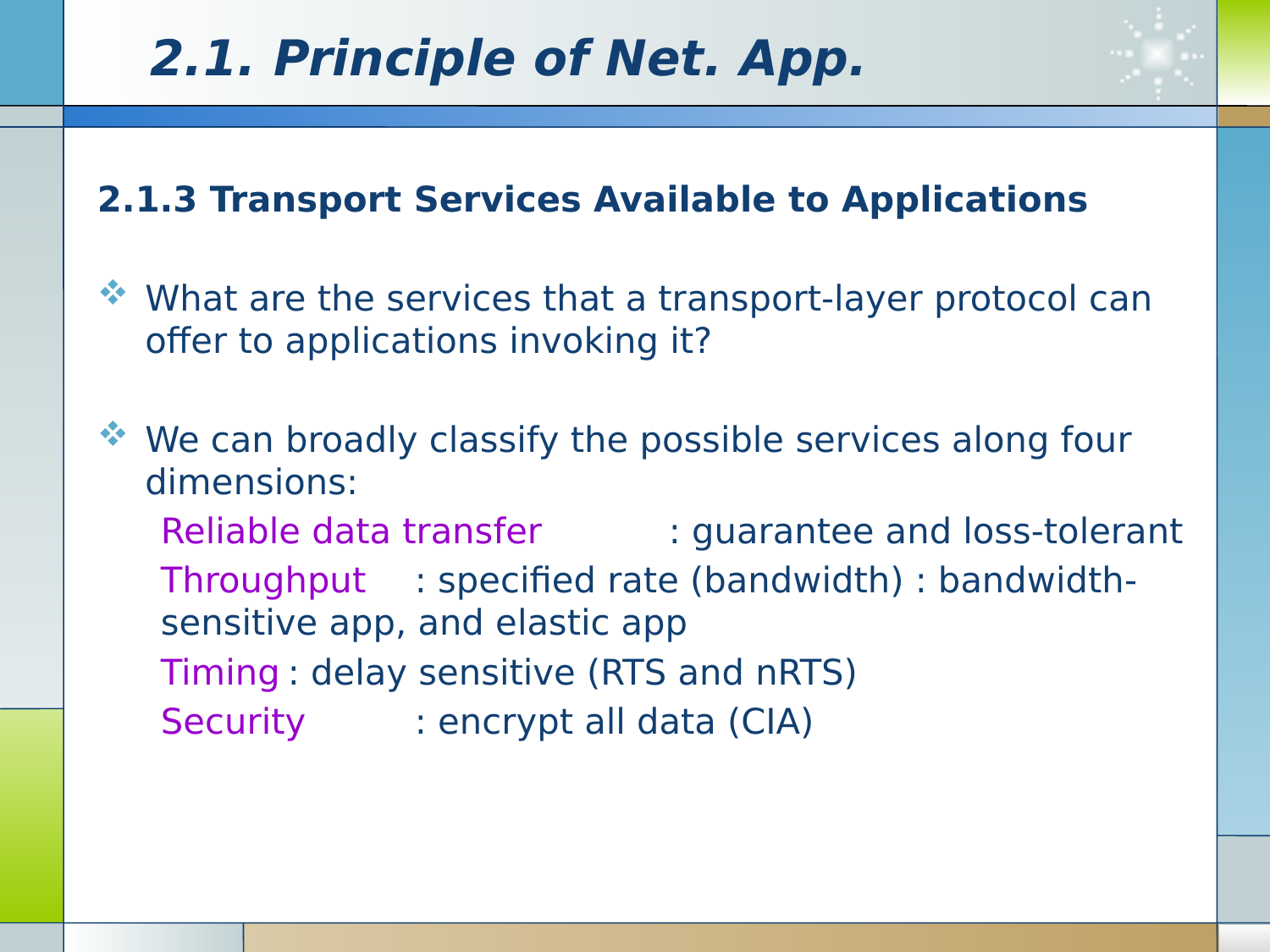

# 2.1. Principle of Net. App.
2.1.3 Transport Services Available to Applications

What are the services that a transport-layer protocol can offer to applications invoking it?

We can broadly classify the possible services along four dimensions:
Reliable data transfer 	: guarantee and loss-tolerant
Throughput 	: specified rate (bandwidth) : bandwidth-sensitive app, and elastic app
Timing	: delay sensitive (RTS and nRTS)
Security	: encrypt all data (CIA)